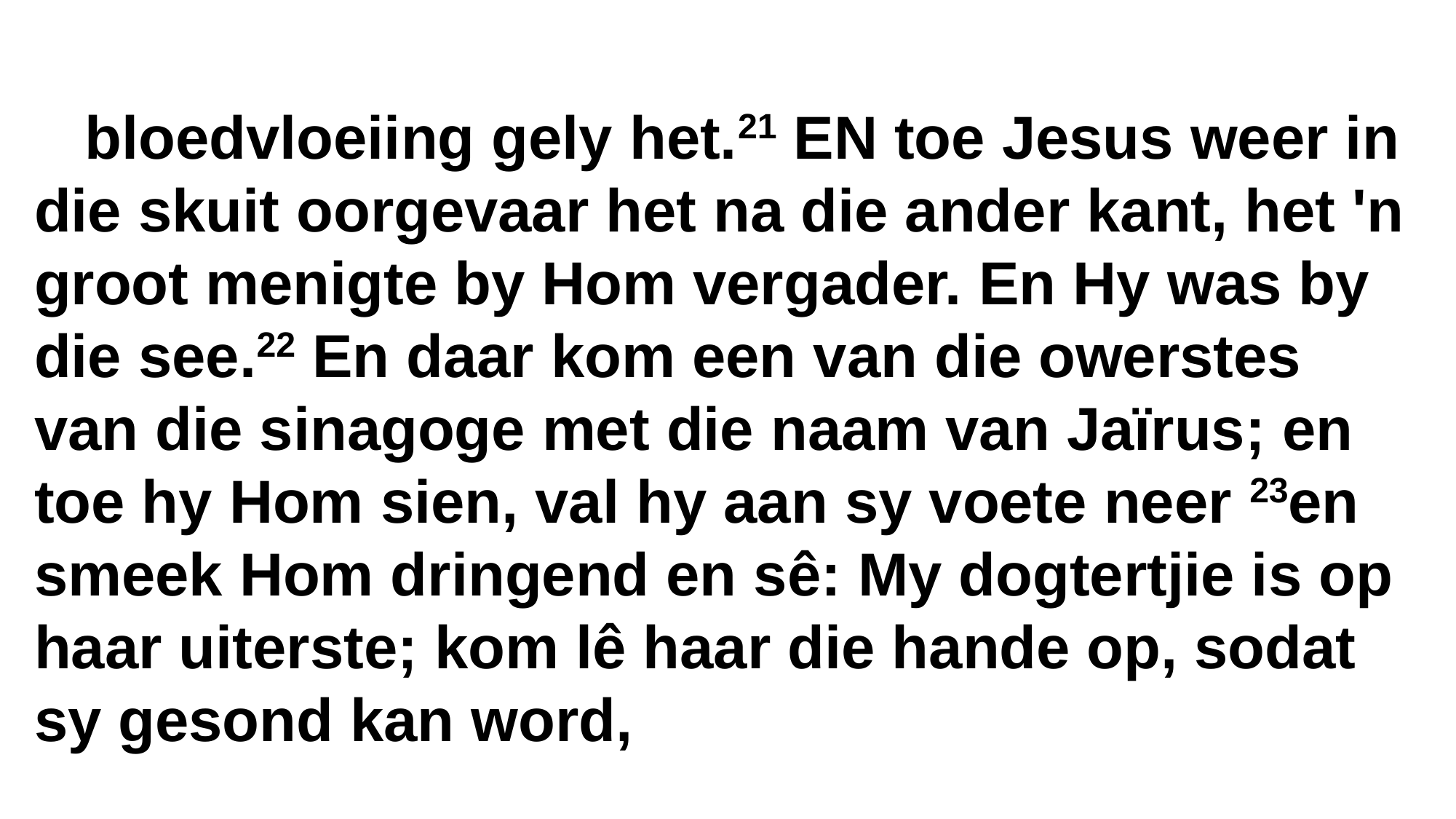

bloedvloeiing gely het.21 EN toe Jesus weer in die skuit oorgevaar het na die ander kant, het 'n groot menigte by Hom vergader. En Hy was by die see.22 En daar kom een van die owerstes van die sinagoge met die naam van Jaïrus; en toe hy Hom sien, val hy aan sy voete neer 23en smeek Hom dringend en sê: My dogtertjie is op haar uiterste; kom lê haar die hande op, sodat sy gesond kan word,